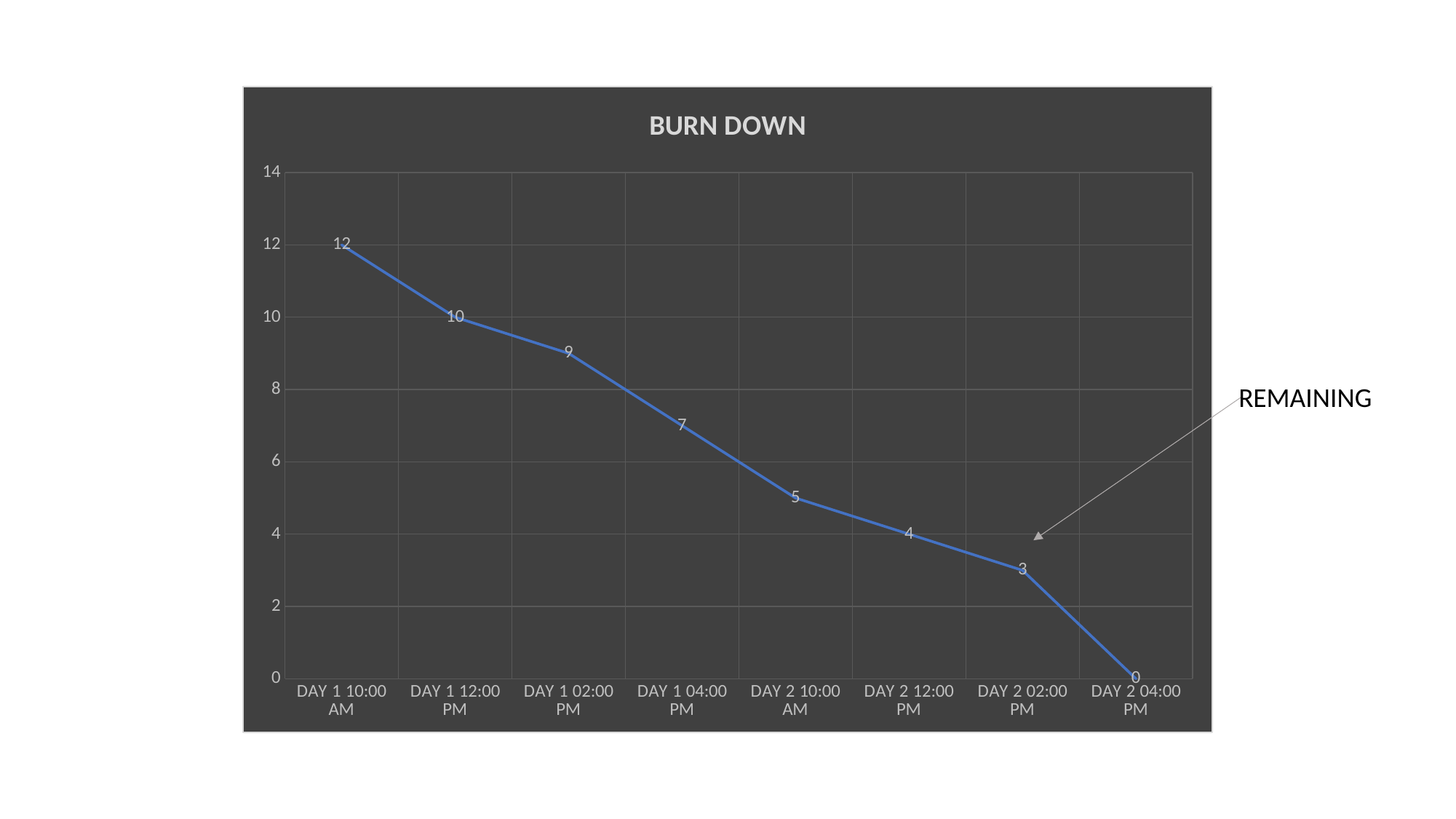

### Chart:

| Category | BURN DOWN |
|---|---|
| DAY 1 10:00 AM | 12.0 |
| DAY 1 12:00 PM | 10.0 |
| DAY 1 02:00 PM | 9.0 |
| DAY 1 04:00 PM | 7.0 |
| DAY 2 10:00 AM | 5.0 |
| DAY 2 12:00 PM | 4.0 |
| DAY 2 02:00 PM | 3.0 |
| DAY 2 04:00 PM | 0.0 |
REMAINING